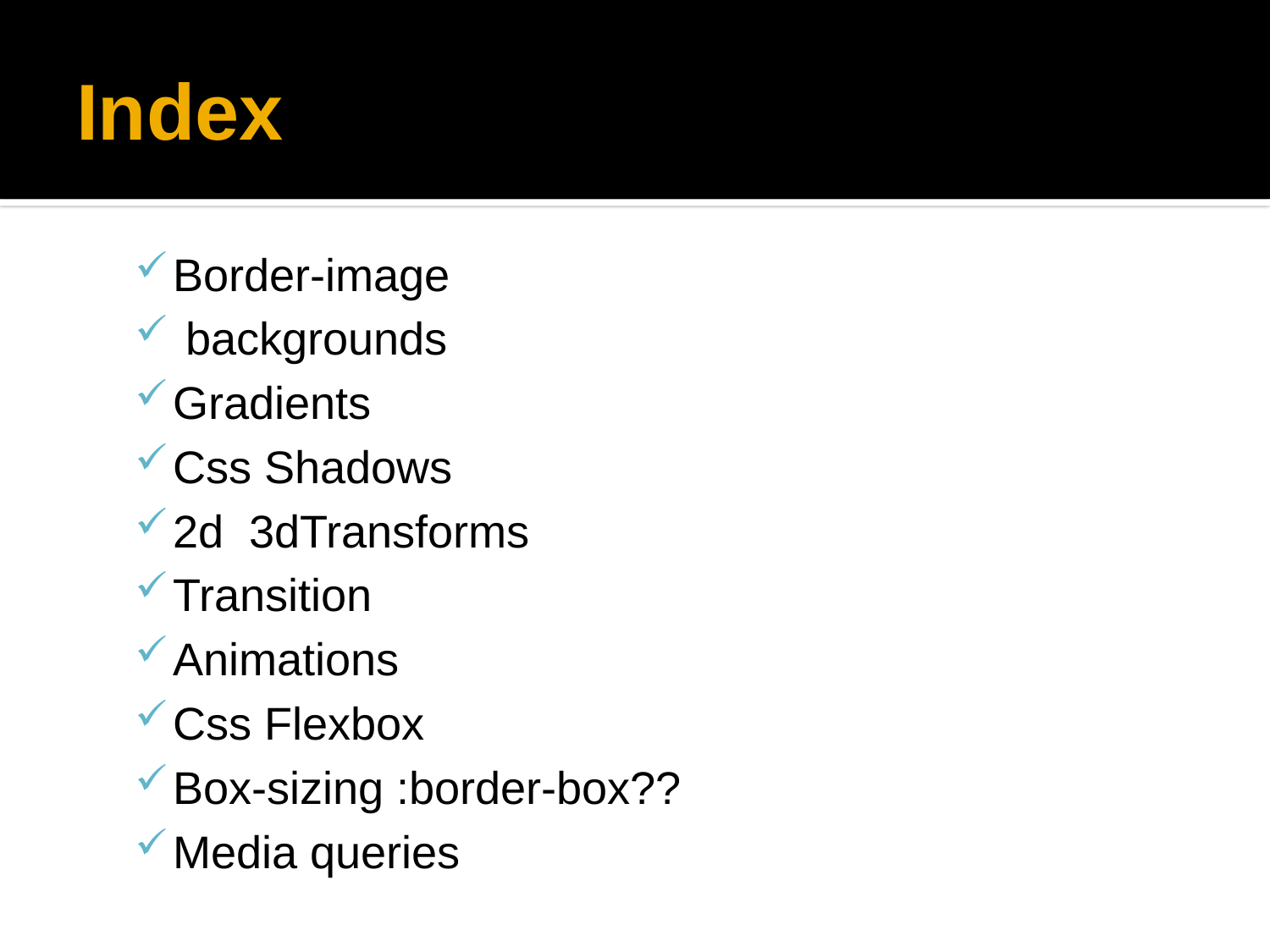

# Index
Border-image
 backgrounds
Gradients
Css Shadows
2d  3dTransforms
Transition
Animations
Css Flexbox
Box-sizing :border-box??
Media queries